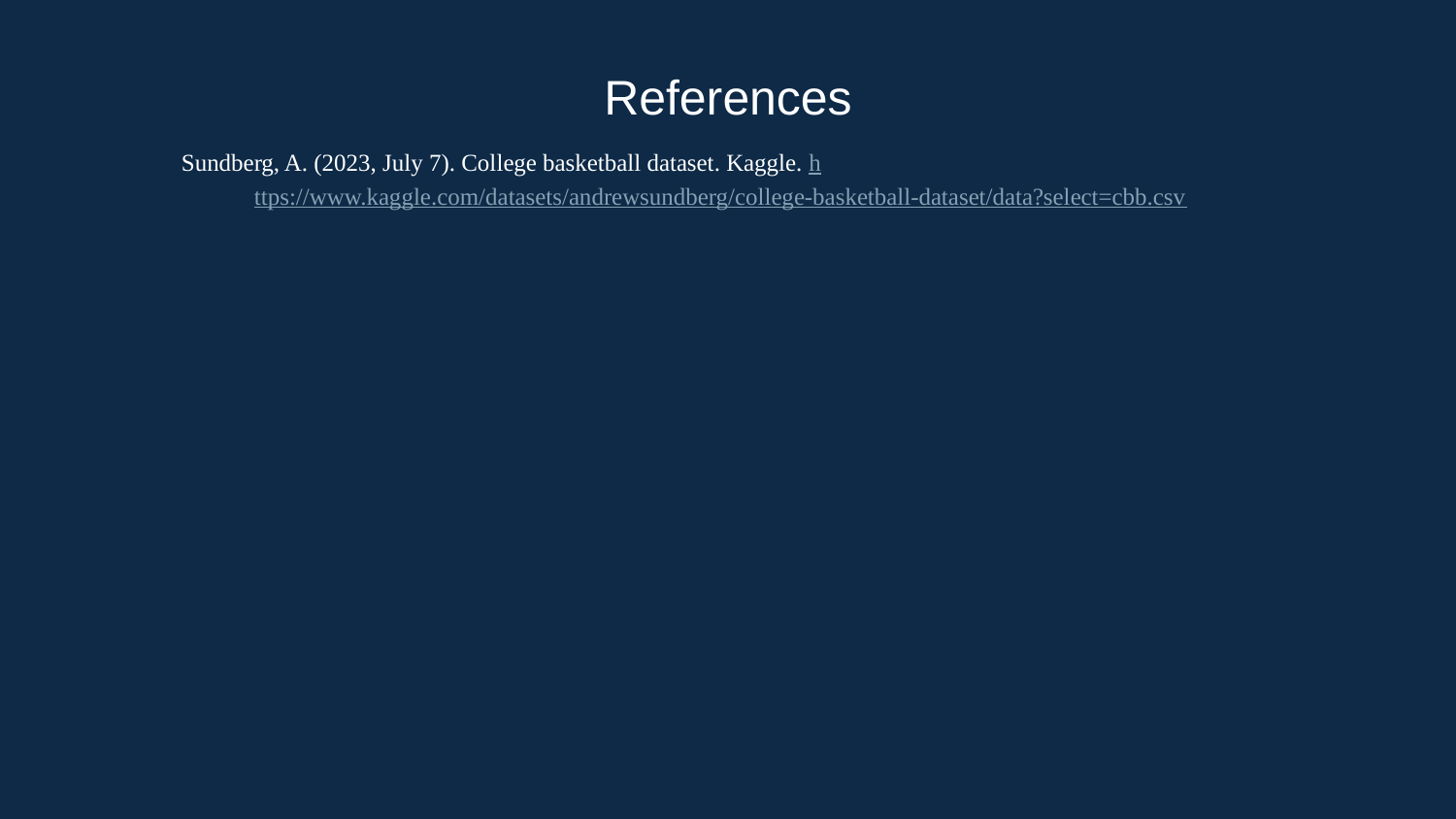

References
Sundberg, A. (2023, July 7). College basketball dataset. Kaggle. https://www.kaggle.com/datasets/andrewsundberg/college-basketball-dataset/data?select=cbb.csv